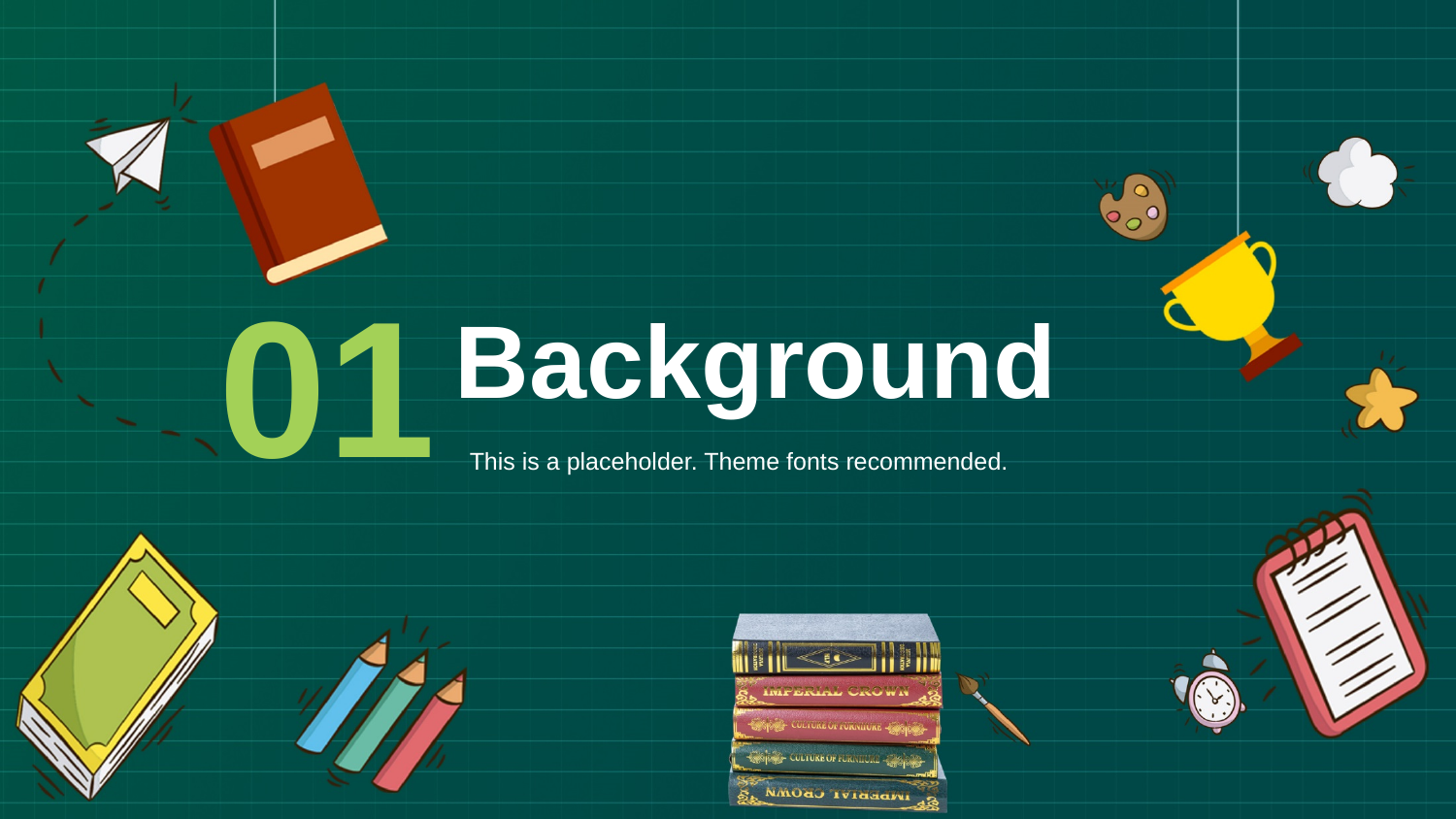

01
Background
This is a placeholder. Theme fonts recommended.